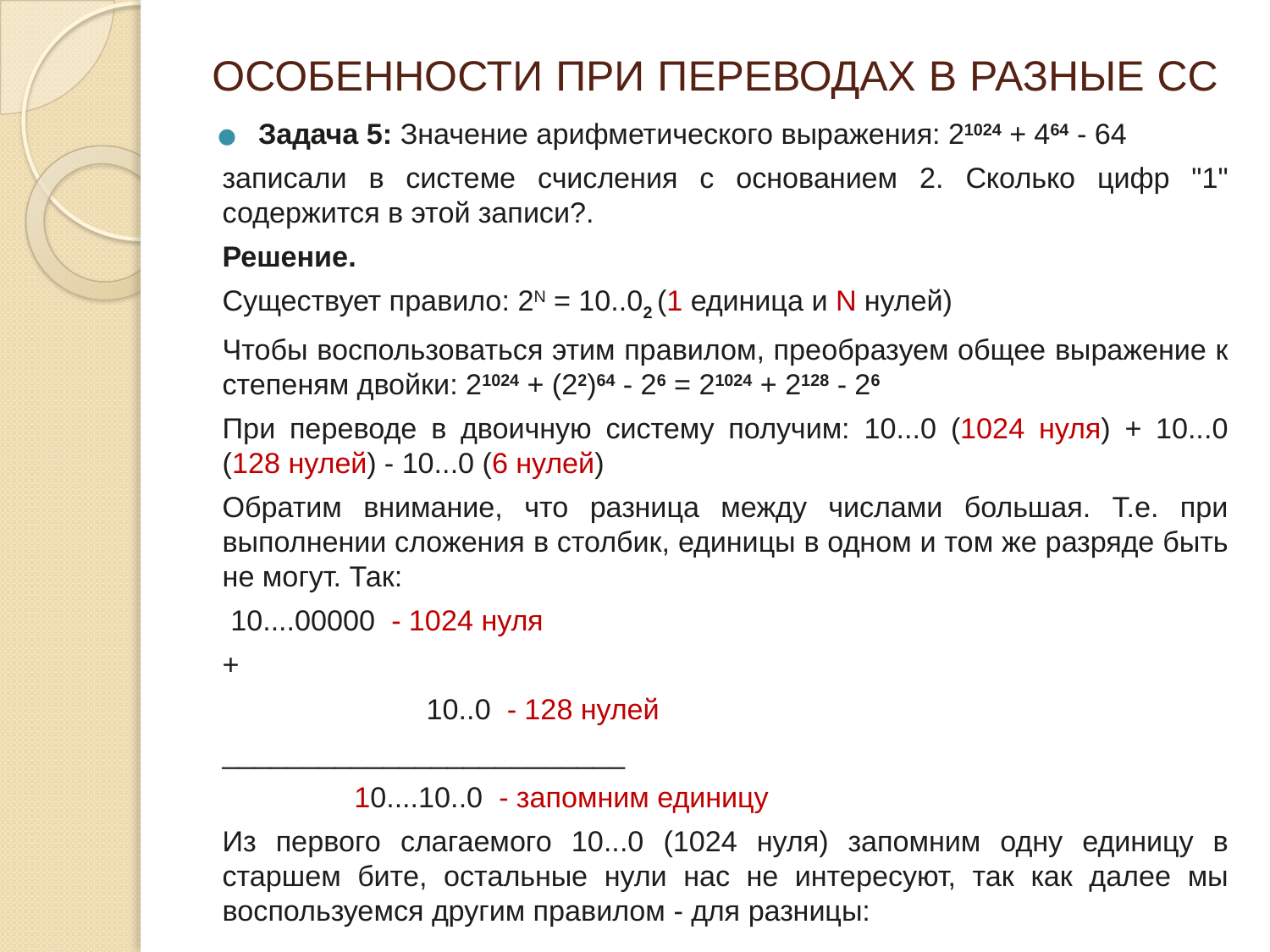

# ОСОБЕННОСТИ ПРИ ПЕРЕВОДАХ В РАЗНЫЕ СС
Задача 5: Значение арифметического выражения: 21024 + 464 - 64
записали в системе счисления с основанием 2. Сколько цифр "1" содержится в этой записи?.
Решение.
Существует правило: 2N = 10..02 (1 единица и N нулей)
Чтобы воспользоваться этим правилом, преобразуем общее выражение к степеням двойки: 21024 + (22)64 - 26 = 21024 + 2128 - 26
При переводе в двоичную систему получим: 10...0 (1024 нуля) + 10...0 (128 нулей) - 10...0 (6 нулей)
Обратим внимание, что разница между числами большая. Т.е. при выполнении сложения в столбик, единицы в одном и том же разряде быть не могут. Так:
	 10....00000  - 1024 нуля
	+
       	           10..0  - 128 нулей
_________________________
 	  10....10..0  - запомним единицу
Из первого слагаемого 10...0 (1024 нуля) запомним одну единицу в старшем бите, остальные нули нас не интересуют, так как далее мы воспользуемся другим правилом - для разницы: